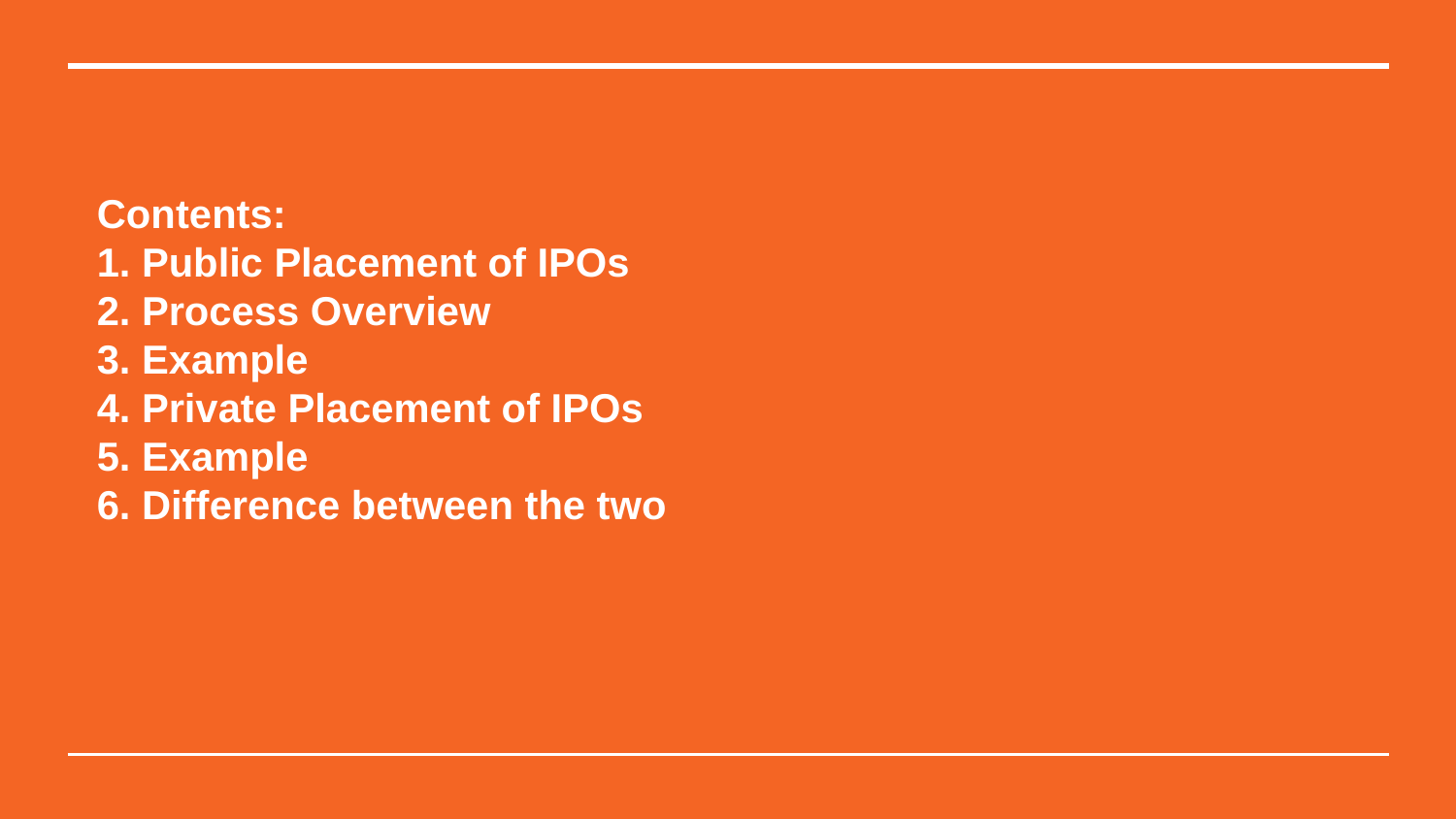

# Contents: 1. Public Placement of IPOs 2. Process Overview 3. Example 4. Private Placement of IPOs 5. Example 6. Difference between the two